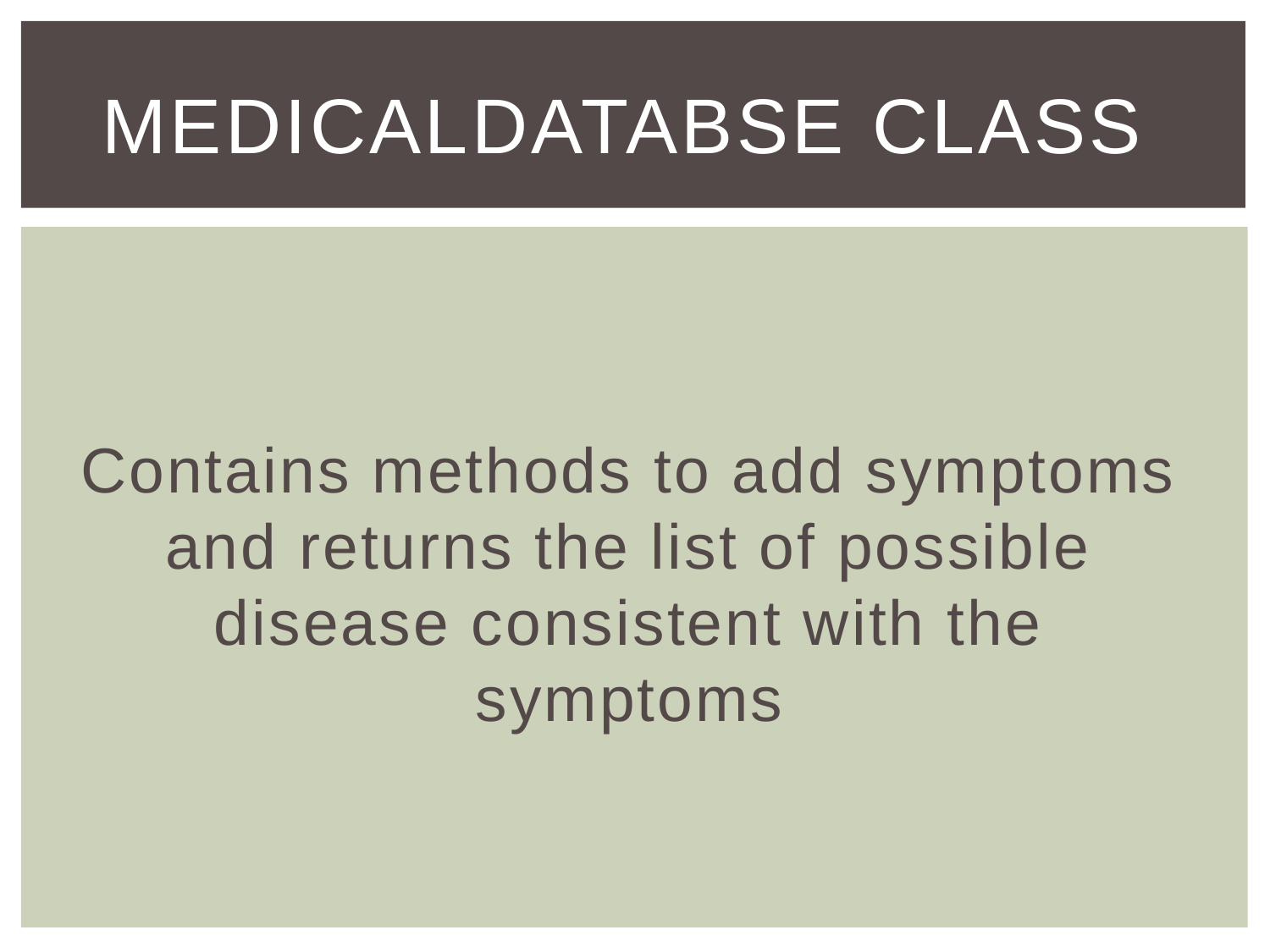

# MedicalDatabse Class
Contains methods to add symptoms and returns the list of possible disease consistent with the symptoms